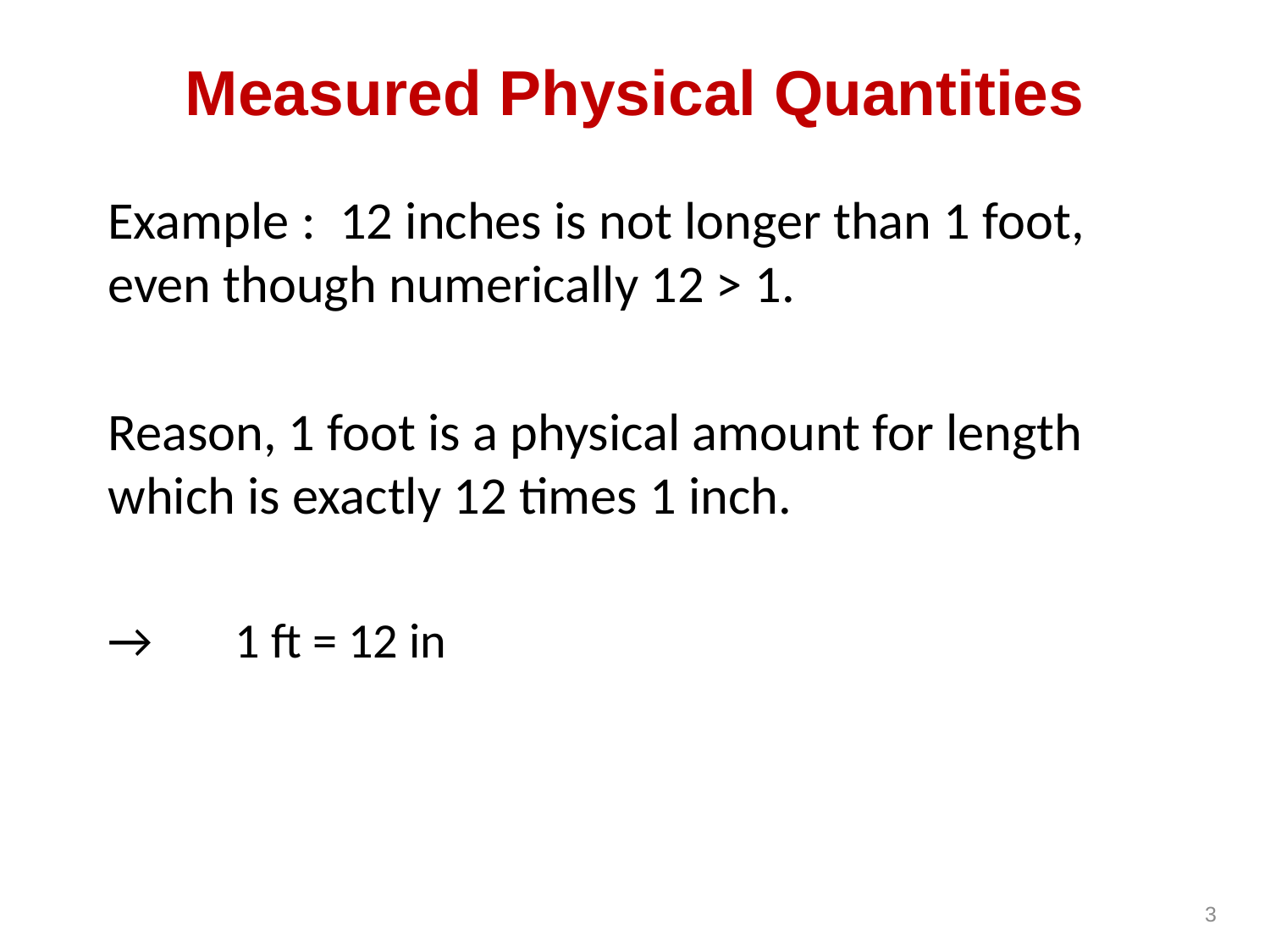

# Measured Physical Quantities
Example :  12 inches is not longer than 1 foot, even though numerically 12 > 1.

Reason, 1 foot is a physical amount for length which is exactly 12 times 1 inch.

→	1 ft = 12 in

3